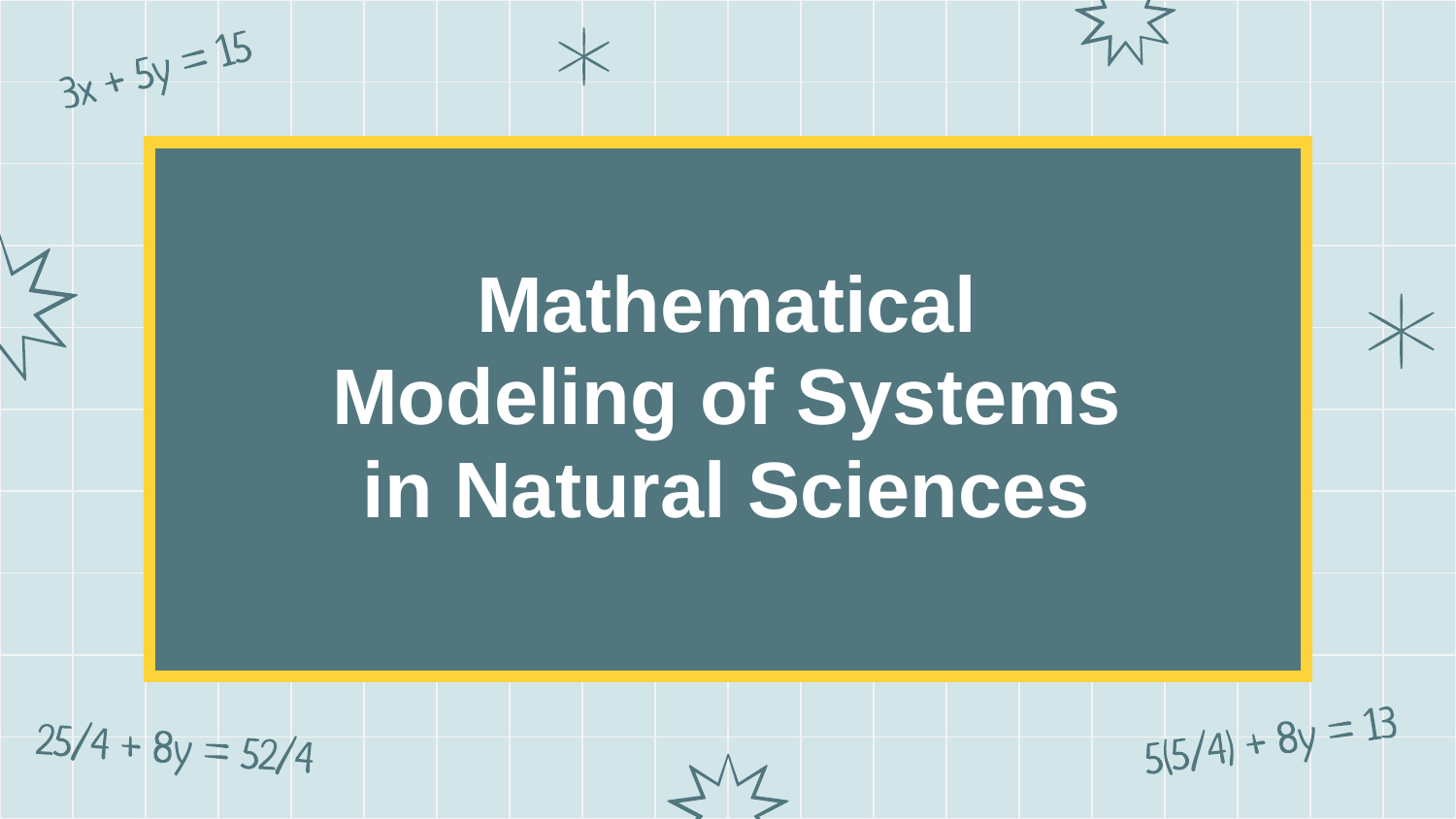

# Mathematical Modeling of Systems in Natural Sciences